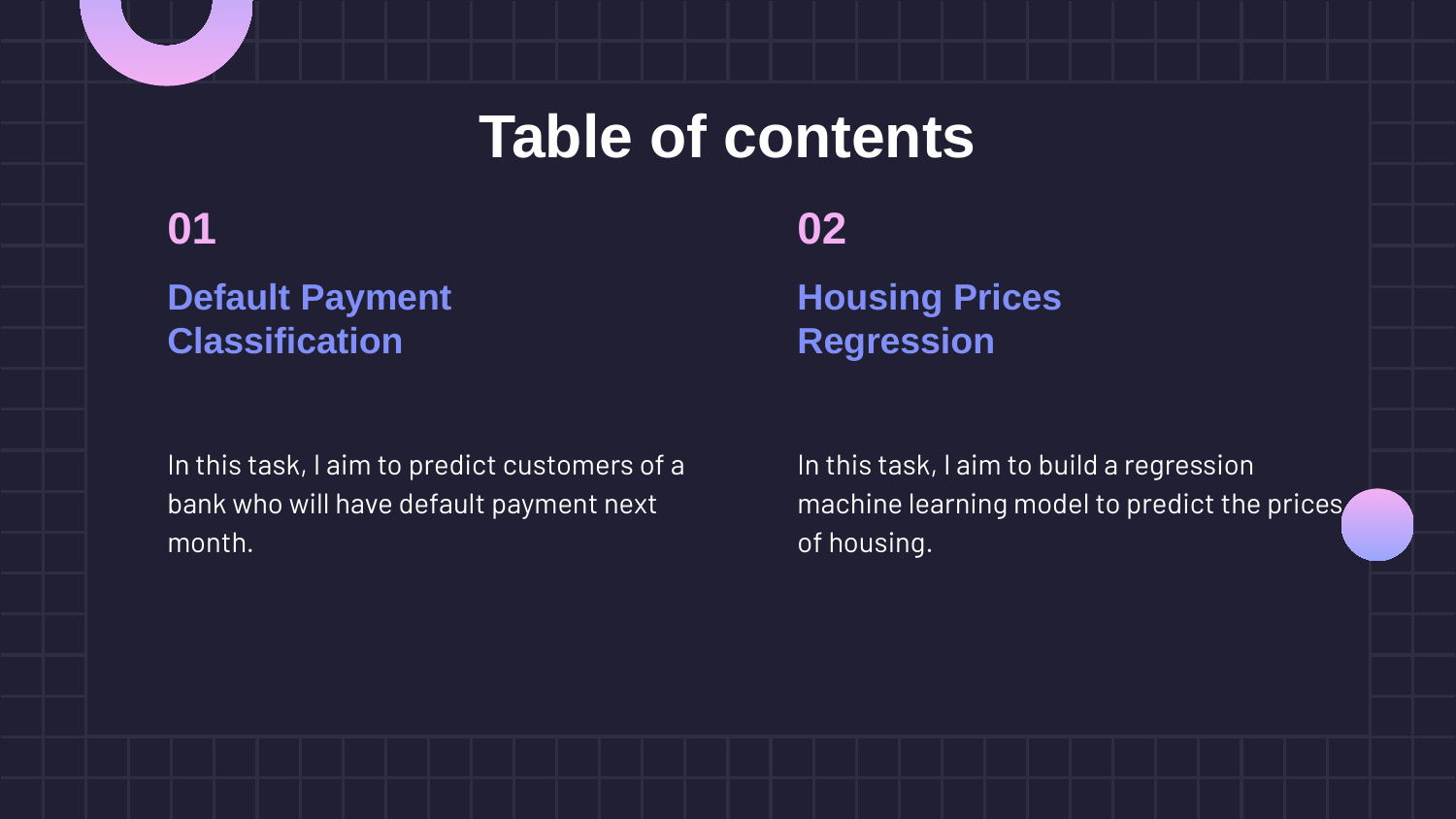

# Table of contents
01
02
Default Payment Classification
Housing Prices Regression
In this task, I aim to predict customers of a bank who will have default payment next month.
In this task, I aim to build a regression machine learning model to predict the prices of housing.